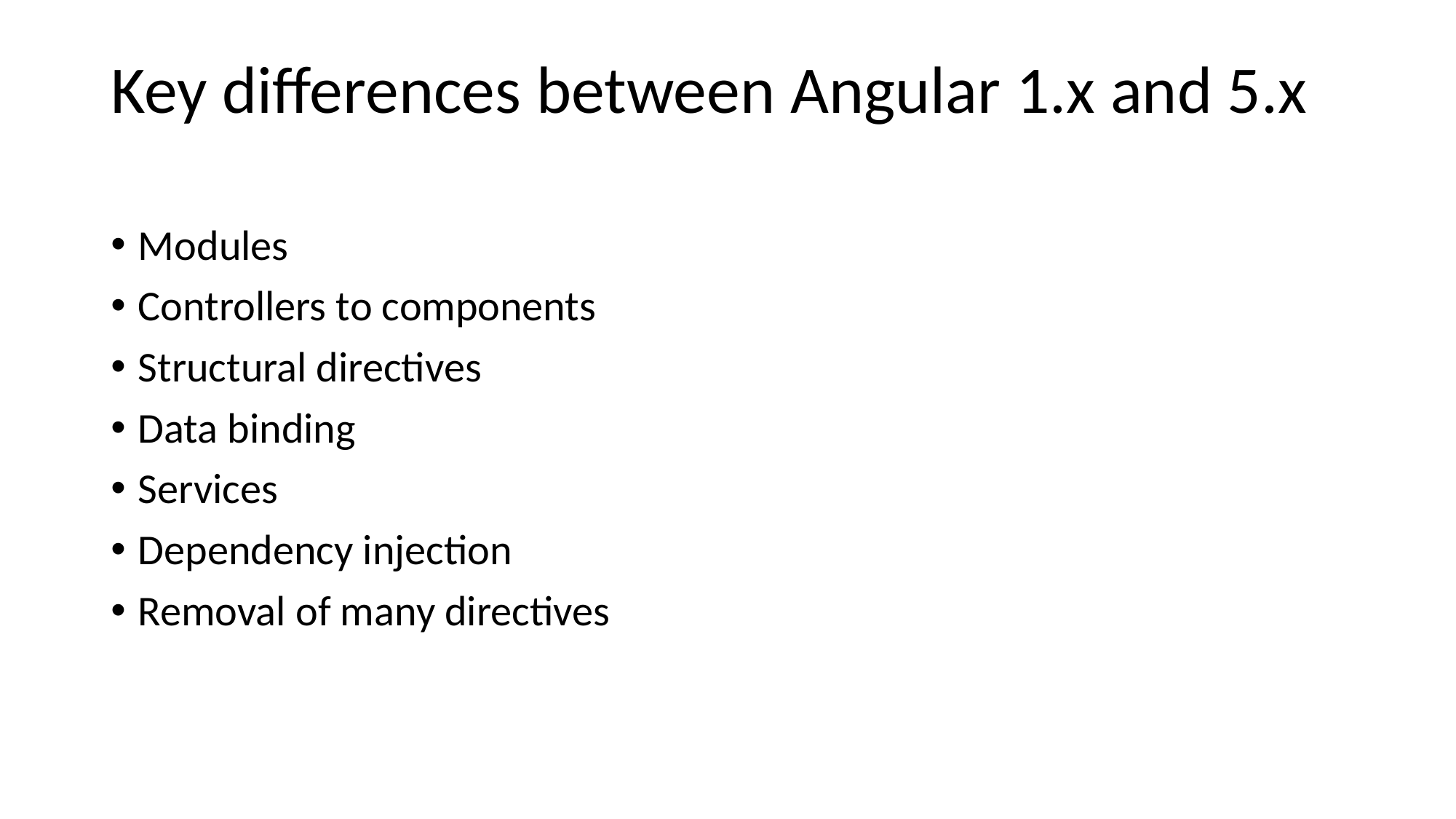

# Key differences between Angular 1.x and 5.x
Modules
Controllers to components
Structural directives
Data binding
Services
Dependency injection
Removal of many directives